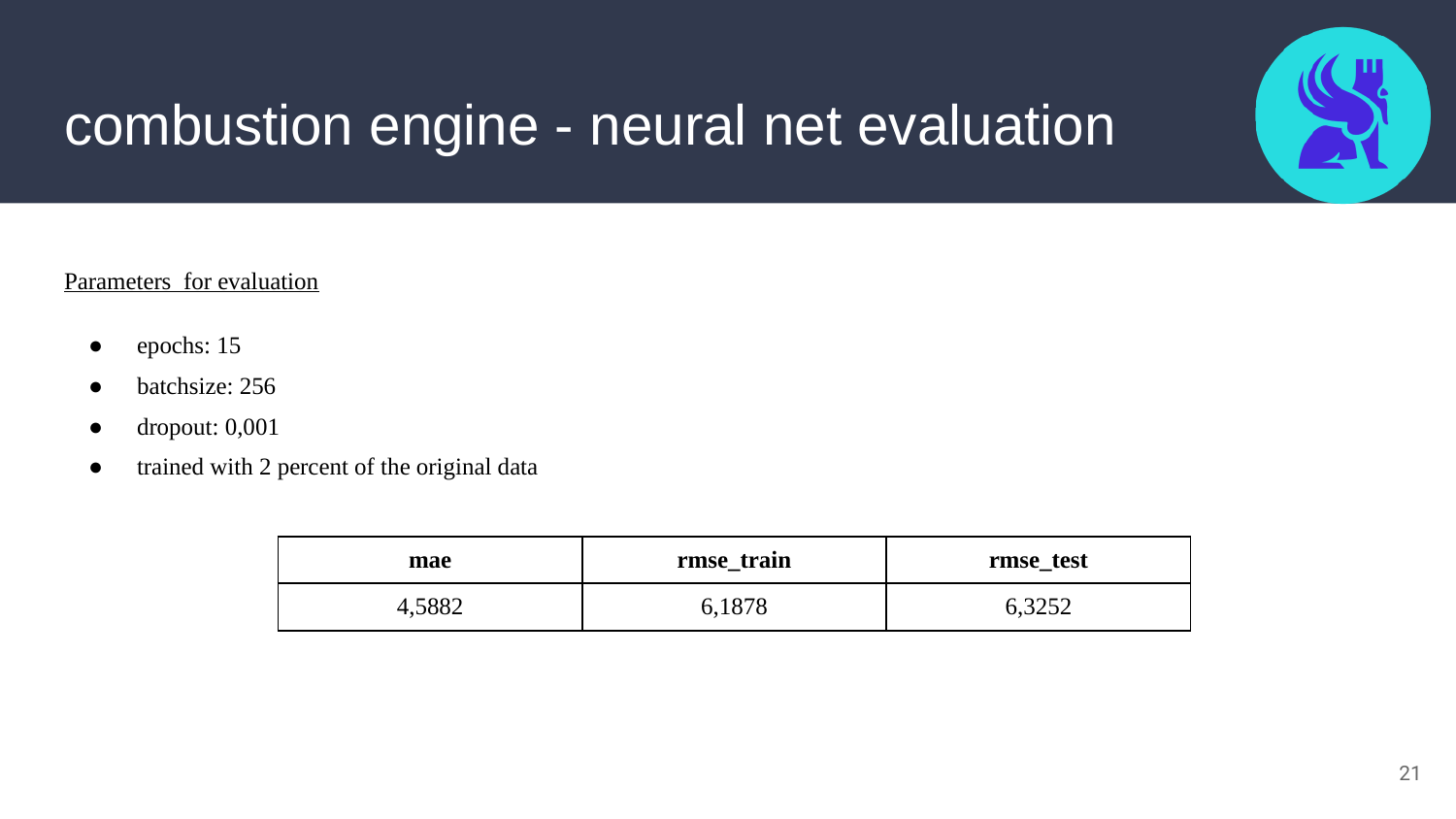

# combustion engine - neural net evaluation
Parameters  for evaluation
epochs: 15
batchsize: 256
dropout: 0,001
trained with 2 percent of the original data

| mae | rmse\_train | rmse\_test |
| --- | --- | --- |
| 4,5882 | 6,1878 | 6,3252 |
21